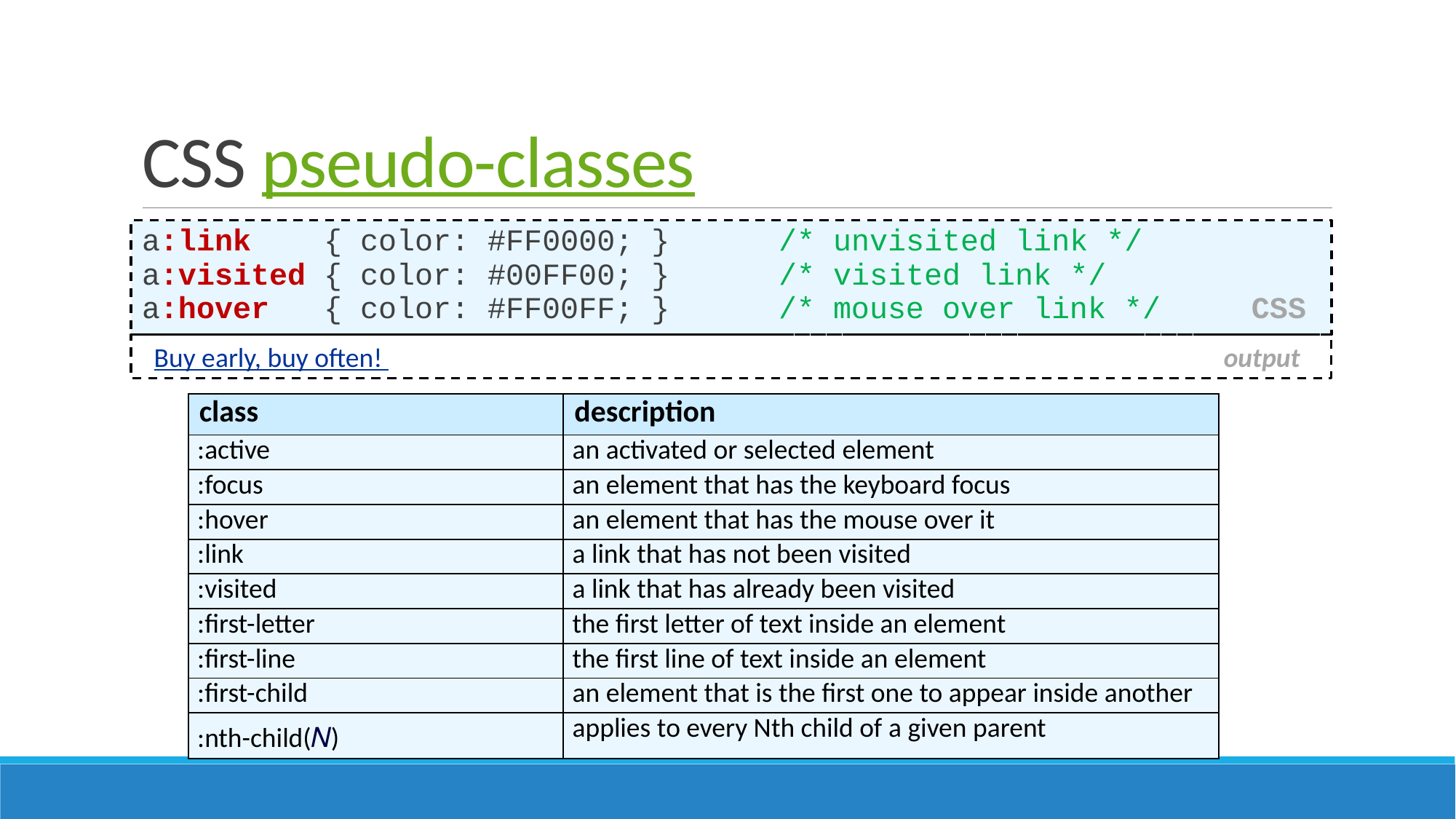

# CSS pseudo-classes
a:link    { color: #FF0000; }      /* unvisited link */
a:visited { color: #00FF00; }      /* visited link */
a:hover   { color: #FF00FF; }      /* mouse over link */     CSS
  Buy early, buy often!                                                                                                                                        output
| class | description |
| --- | --- |
| :active | an activated or selected element |
| :focus | an element that has the keyboard focus |
| :hover | an element that has the mouse over it |
| :link | a link that has not been visited |
| :visited | a link that has already been visited |
| :first-letter | the first letter of text inside an element |
| :first-line | the first line of text inside an element |
| :first-child | an element that is the first one to appear inside another |
| :nth-child(N) | applies to every Nth child of a given parent |